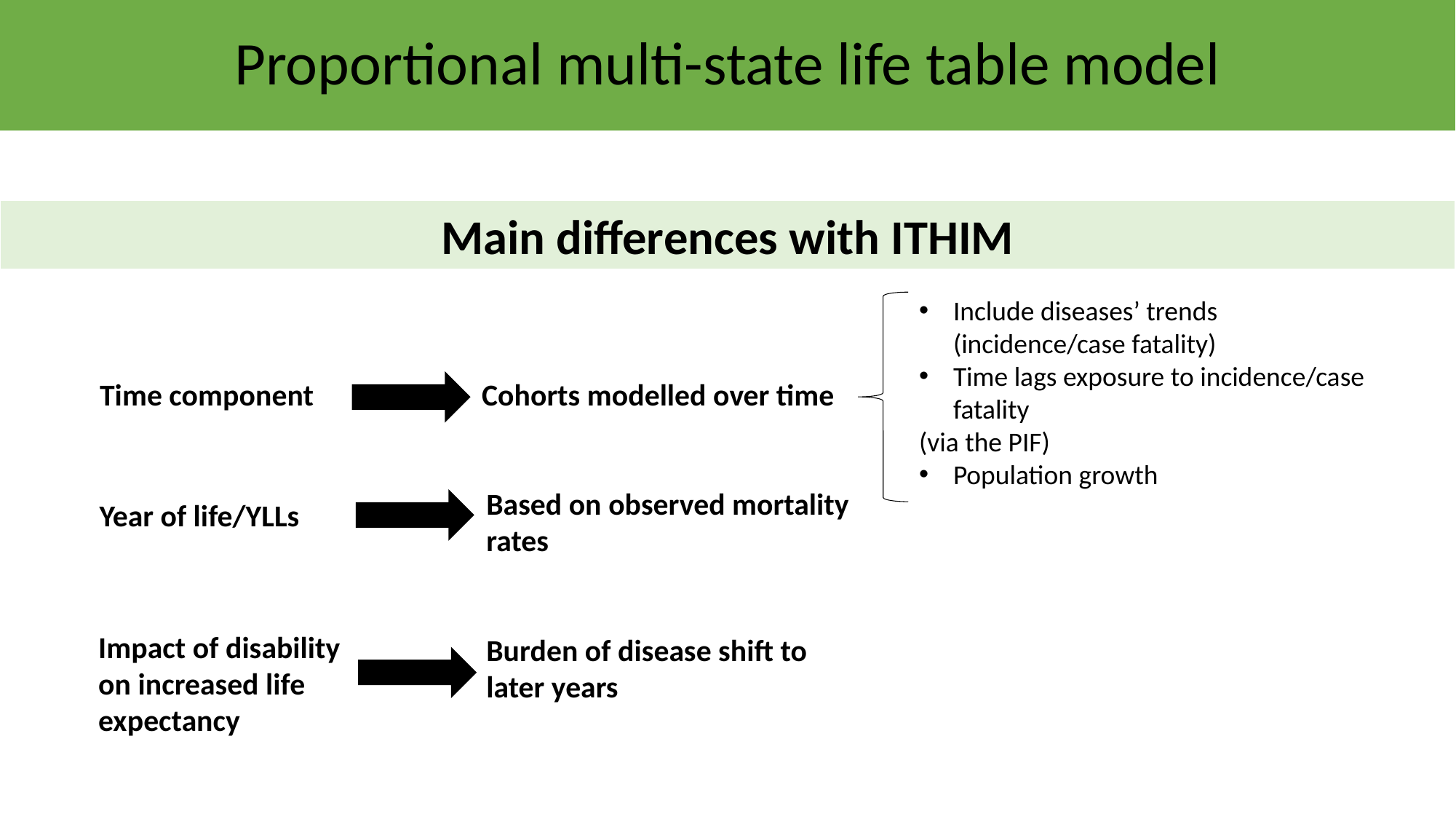

# Proportional multi-state life table model
Main differences with ITHIM
Include diseases’ trends (incidence/case fatality)
Time lags exposure to incidence/case fatality
(via the PIF)
Population growth

Time component
Cohorts modelled over time

Based on observed mortality rates
Year of life/YLLs

Impact of disability on increased life expectancy
Burden of disease shift to later years